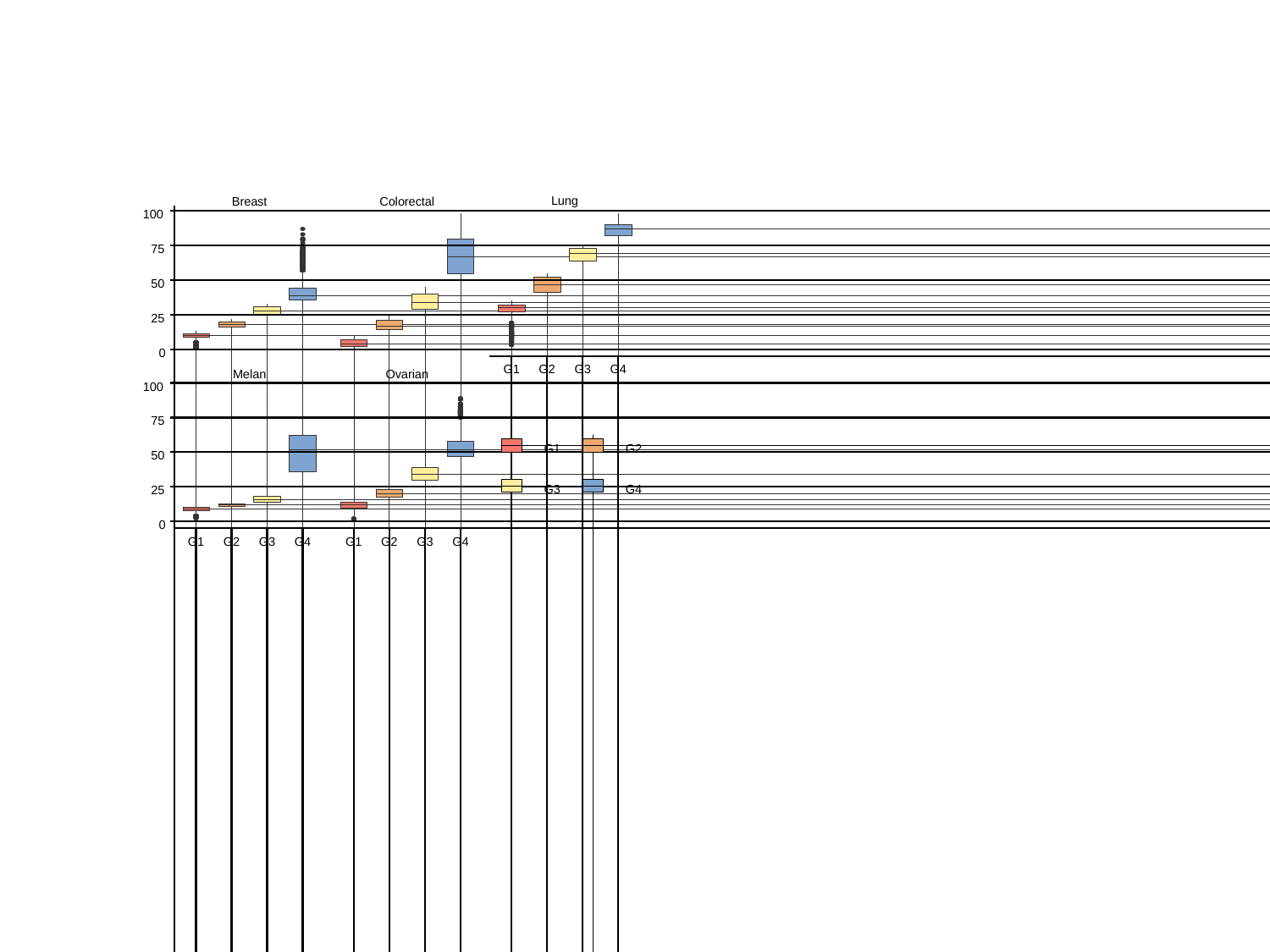

Lung
Colorectal
Breast
100

75

50

25

0

G1
G2
G3
G4
Melan
Ovarian
100

75

G1
G2

50

G3
G4

25

0

G1
G2
G3
G4
G1
G2
G3
G4